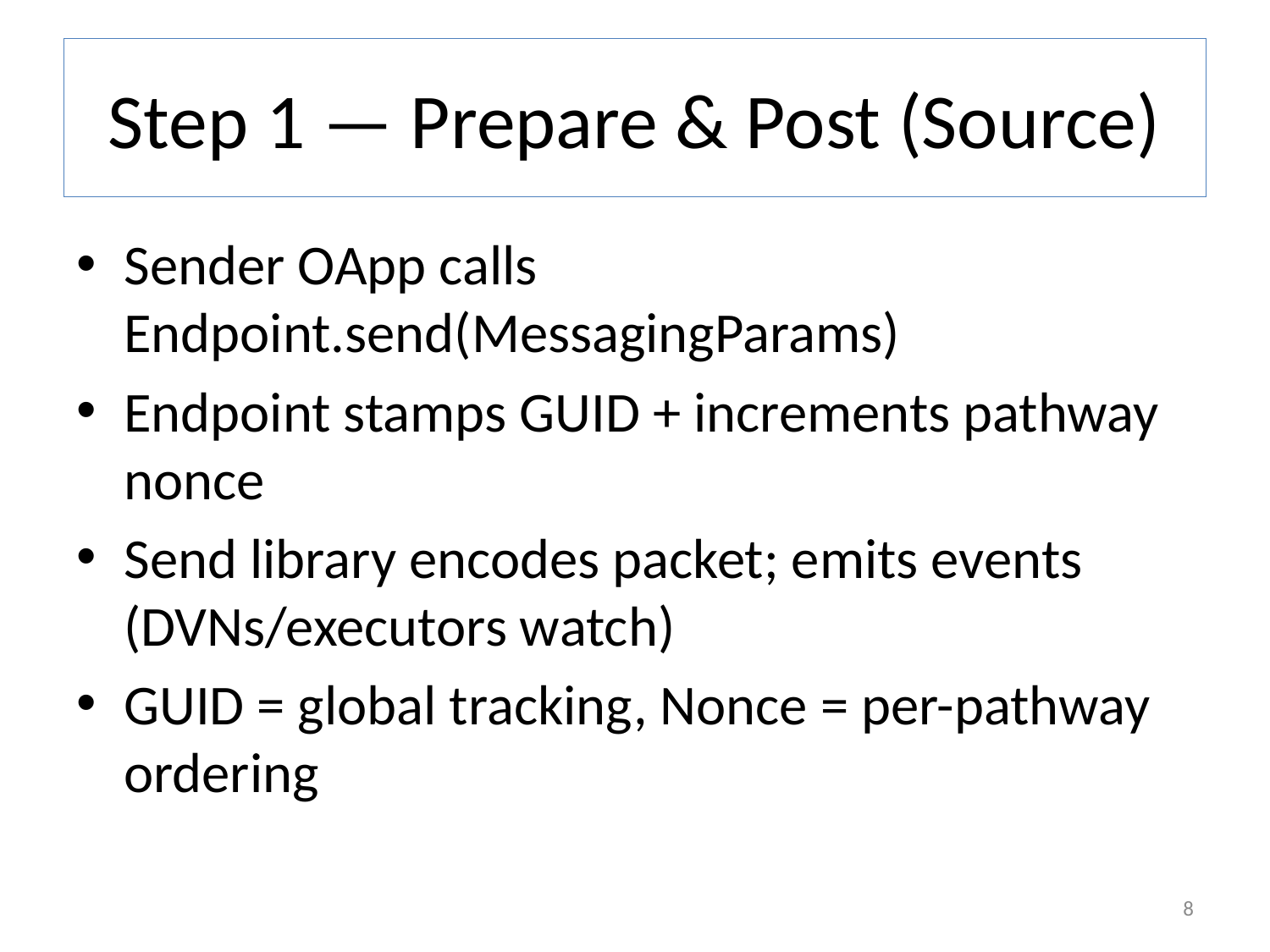

# Step 1 — Prepare & Post (Source)
Sender OApp calls Endpoint.send(MessagingParams)
Endpoint stamps GUID + increments pathway nonce
Send library encodes packet; emits events (DVNs/executors watch)
GUID = global tracking, Nonce = per-pathway ordering
8